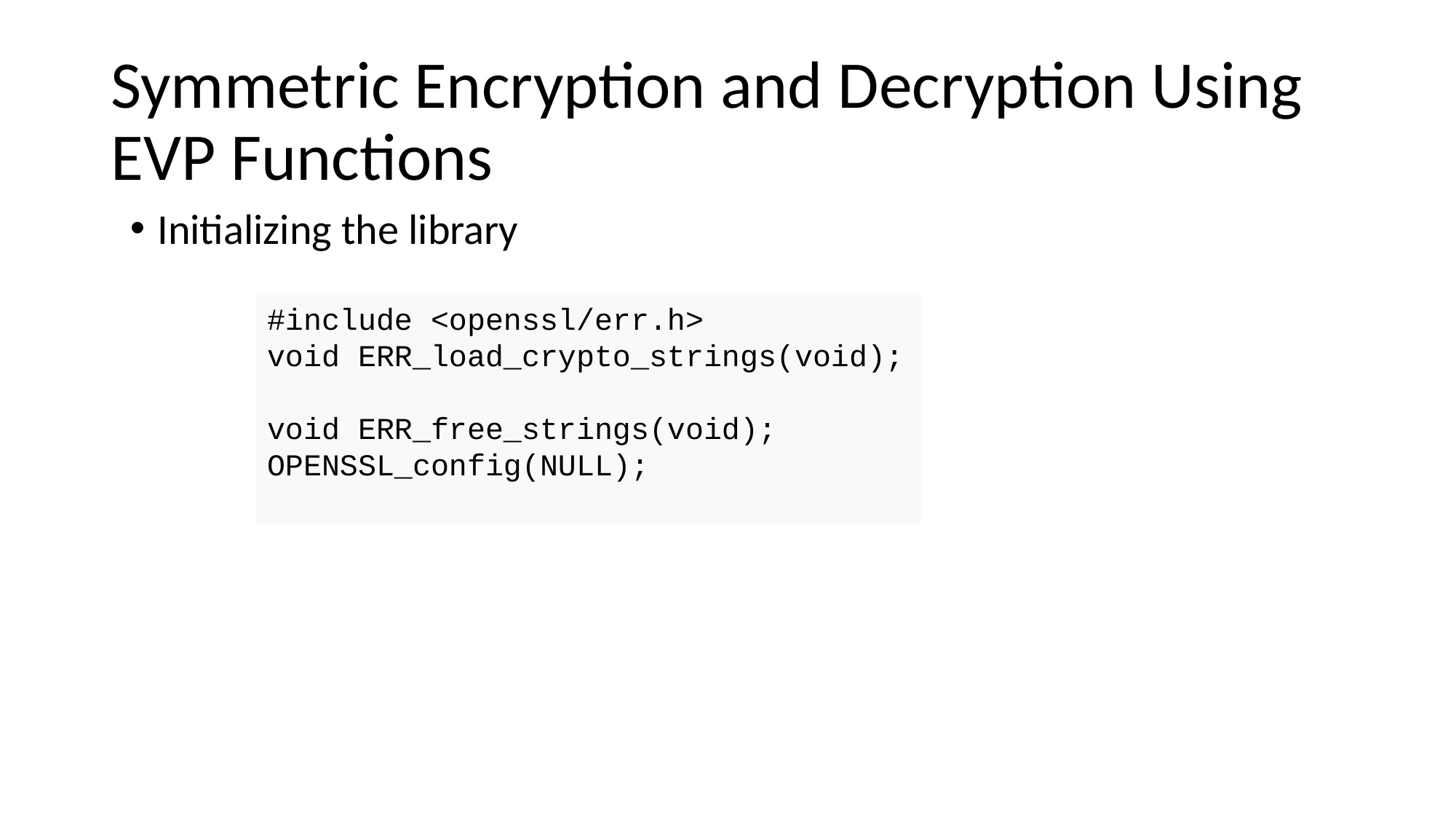

# Symmetric Encryption and Decryption Using EVP Functions
Initializing the library

#include <openssl/err.h>
void ERR_load_crypto_strings(void);

void ERR_free_strings(void);
OPENSSL_config(NULL);